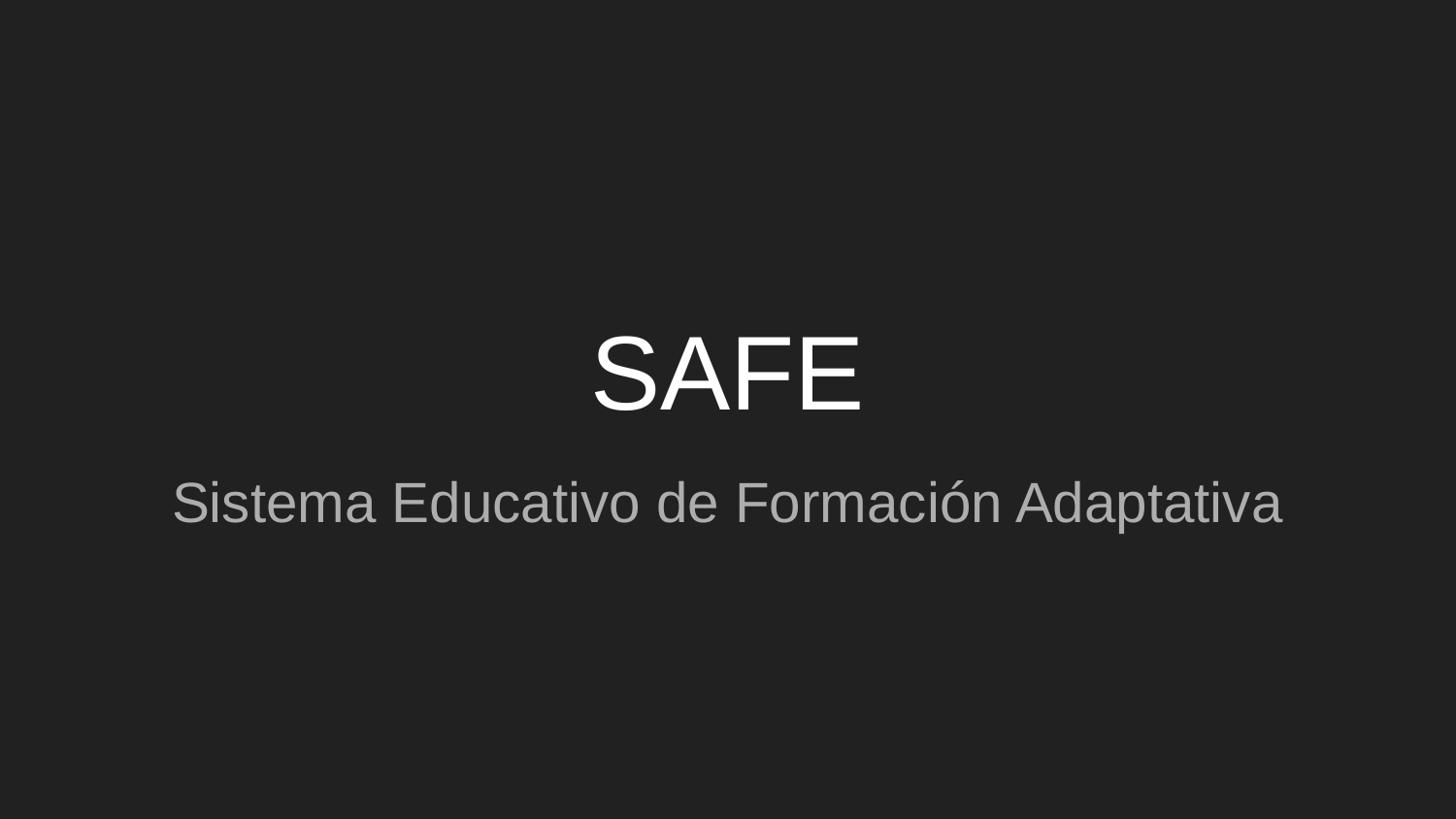

# SAFE
Sistema Educativo de Formación Adaptativa